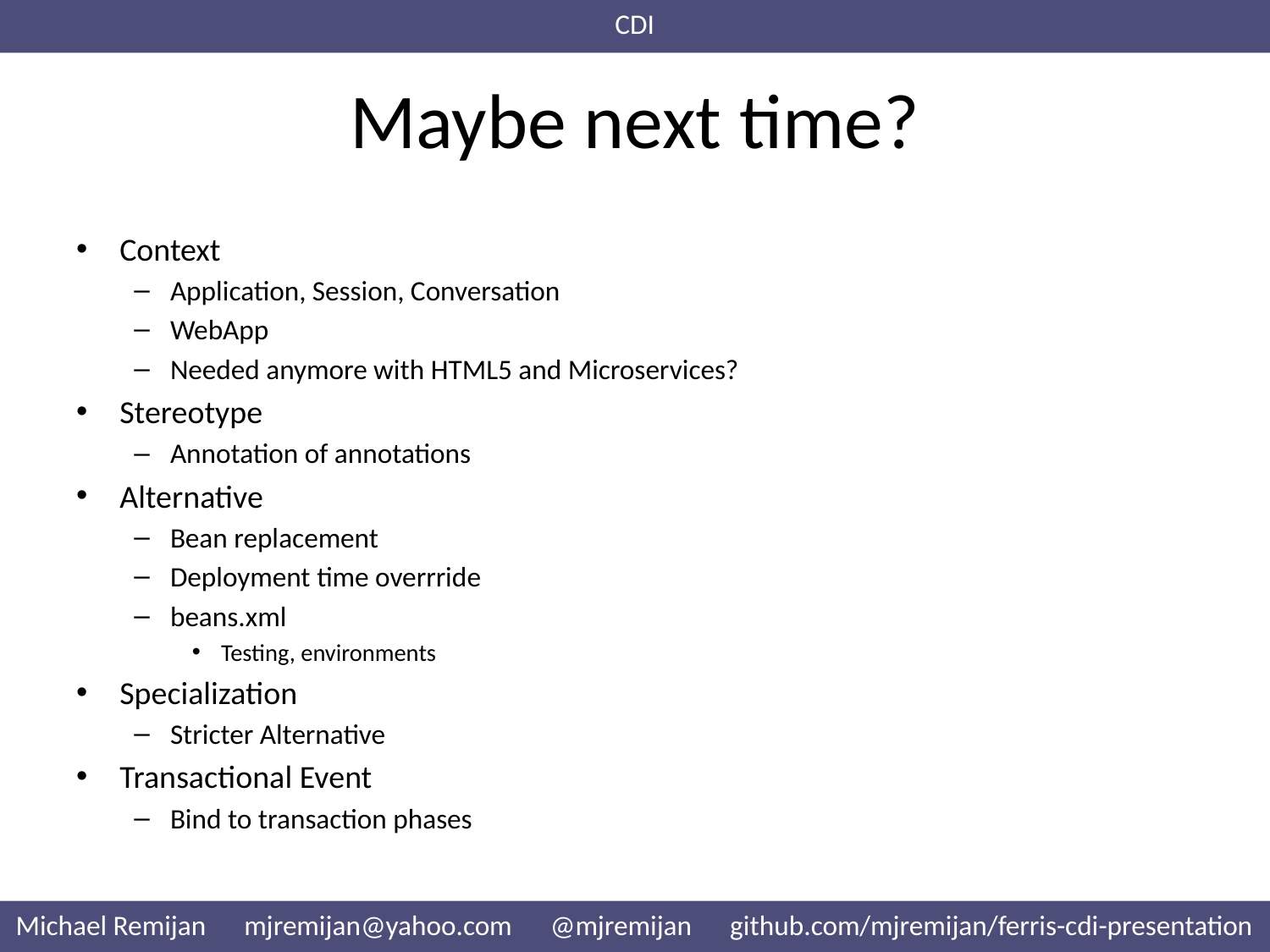

CDI

# Maybe next time?
Context
Application, Session, Conversation
WebApp
Needed anymore with HTML5 and Microservices?
Stereotype
Annotation of annotations
Alternative
Bean replacement
Deployment time overrride
beans.xml
Testing, environments
Specialization
Stricter Alternative
Transactional Event
Bind to transaction phases

Michael Remijan      mjremijan@yahoo.com      @mjremijan      github.com/mjremijan/ferris-cdi-presentation